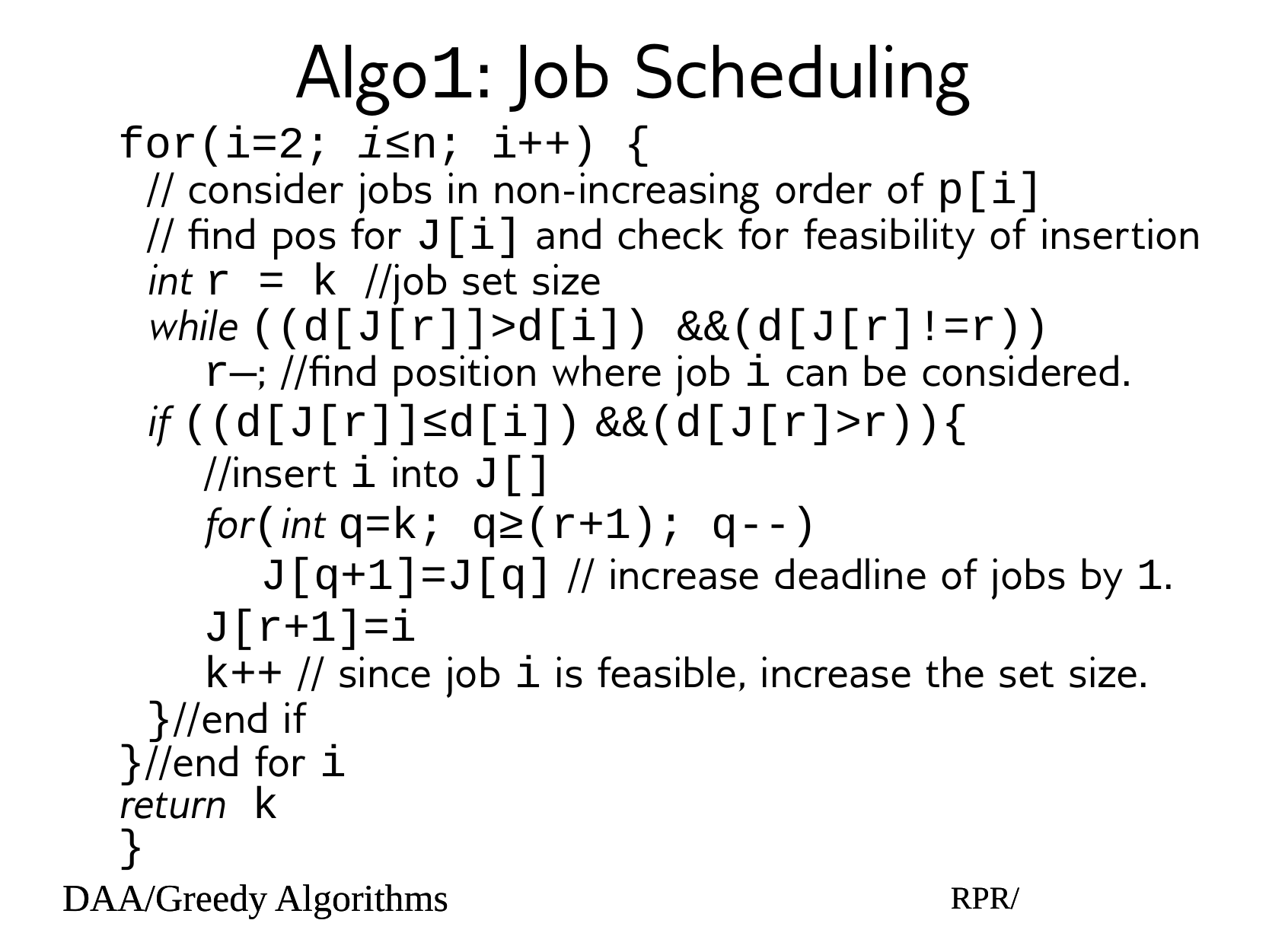

# Algo1: Job Scheduling
for(i=2; i≤n; i++) {
// consider jobs in non-increasing order of p[i]
// find pos for J[i] and check for feasibility of insertion
int r = k //job set size
while ((d[J[r]]>d[i]) &&(d[J[r]!=r))
r—; //find position where job i can be considered.
if ((d[J[r]]≤d[i]) &&(d[J[r]>r)){
//insert i into J[]
for(int q=k; q≥(r+1); q--)
J[q+1]=J[q] // increase deadline of jobs by 1.
J[r+1]=i
k++ // since job i is feasible, increase the set size.
}//end if
}//end for i
return k
}
DAA/Greedy Algorithms
RPR/
12